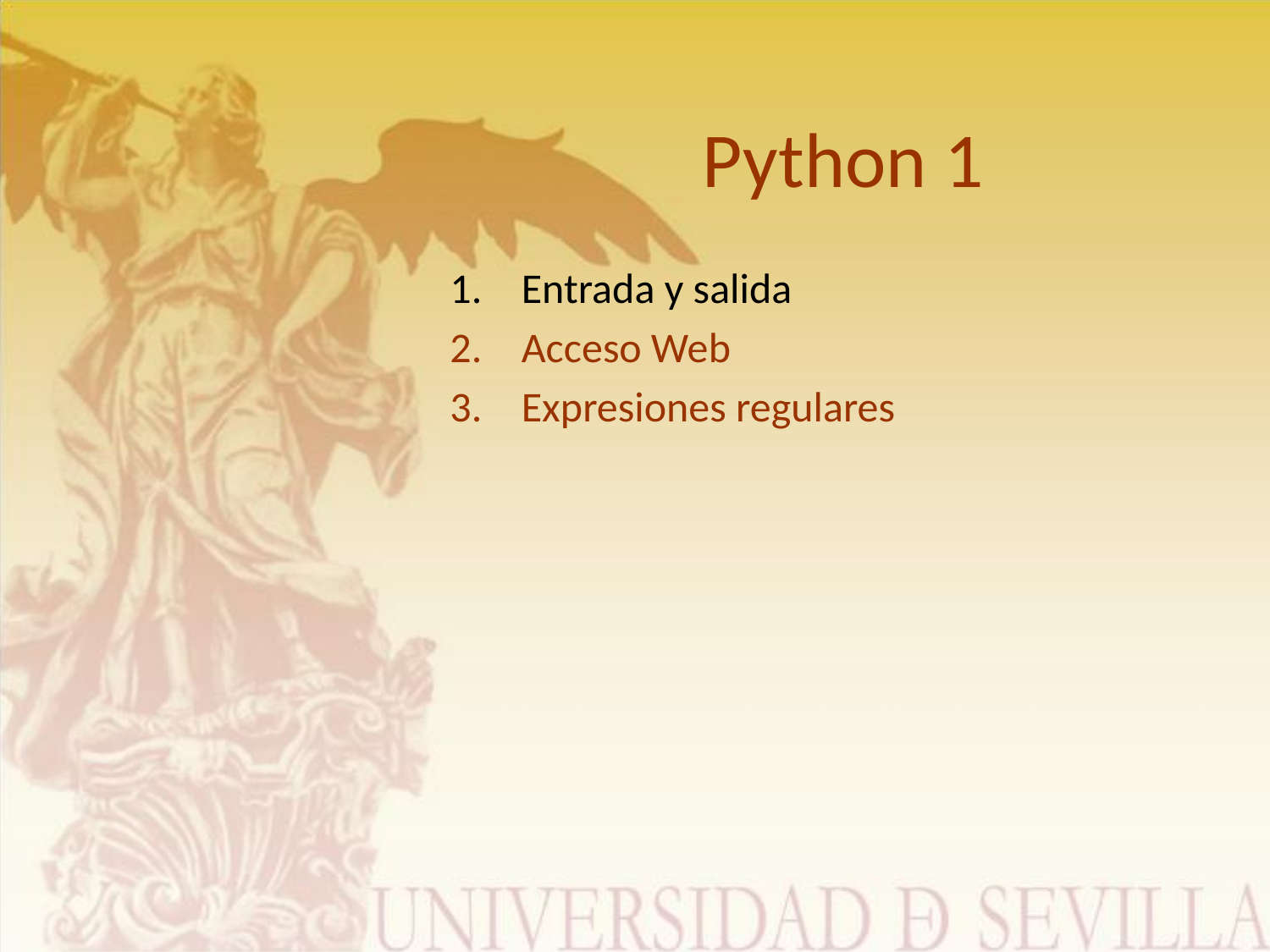

# Python 1
Entrada y salida
Acceso Web
Expresiones regulares